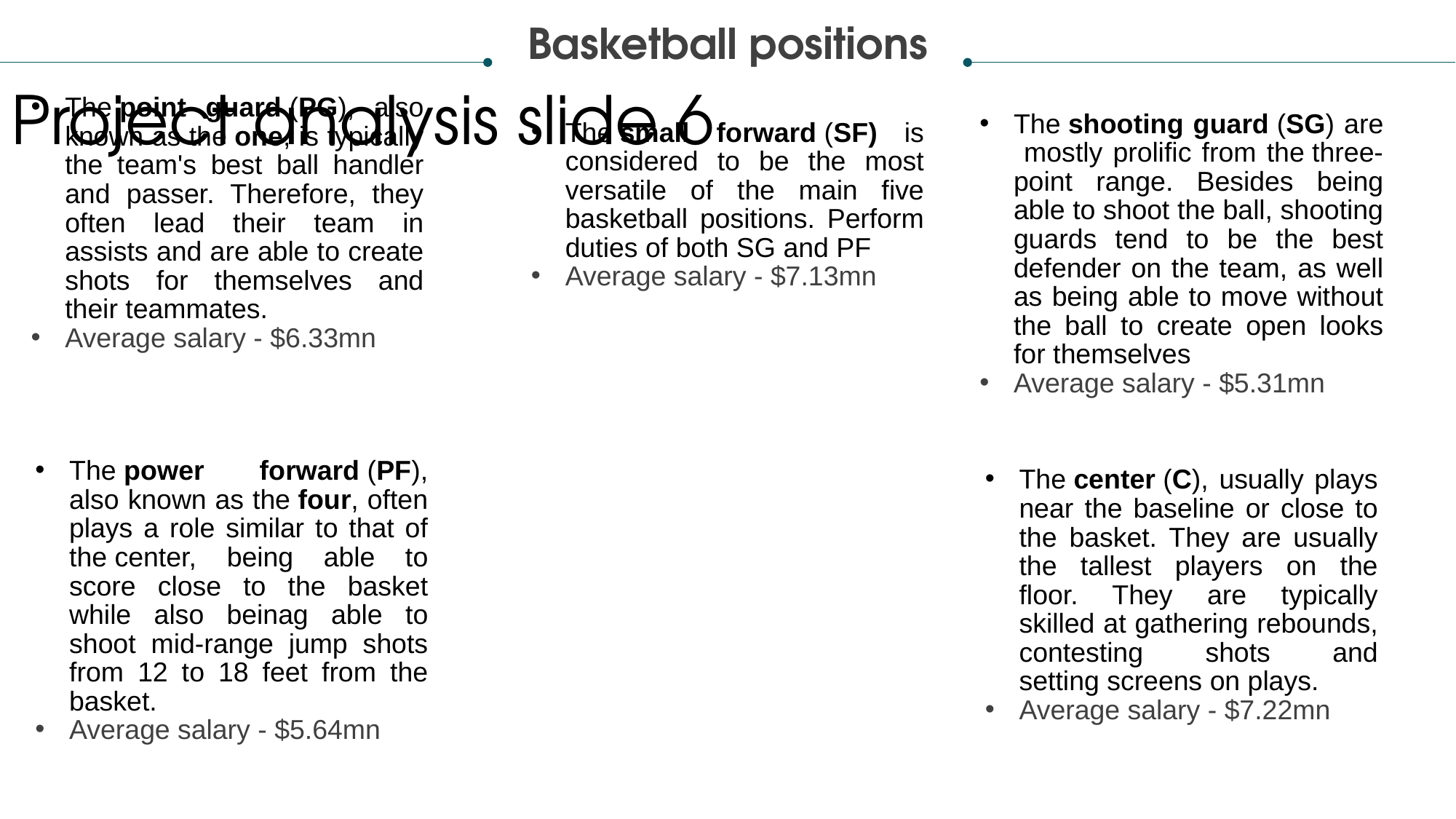

Basketball positions
Project analysis slide 6
The point guard (PG), also known as the one, is typically the team's best ball handler and passer. Therefore, they often lead their team in assists and are able to create shots for themselves and their teammates.
Average salary - $6.33mn
The shooting guard (SG) are  mostly prolific from the three-point range. Besides being able to shoot the ball, shooting guards tend to be the best defender on the team, as well as being able to move without the ball to create open looks for themselves
Average salary - $5.31mn
The small forward (SF) is considered to be the most versatile of the main five basketball positions. Perform duties of both SG and PF
Average salary - $7.13mn
The power forward (PF), also known as the four, often plays a role similar to that of the center, being able to score close to the basket while also beinag able to shoot mid-range jump shots from 12 to 18 feet from the basket.
Average salary - $5.64mn
The center (C), usually plays near the baseline or close to the basket. They are usually the tallest players on the floor. They are typically skilled at gathering rebounds, contesting shots and setting screens on plays.
Average salary - $7.22mn